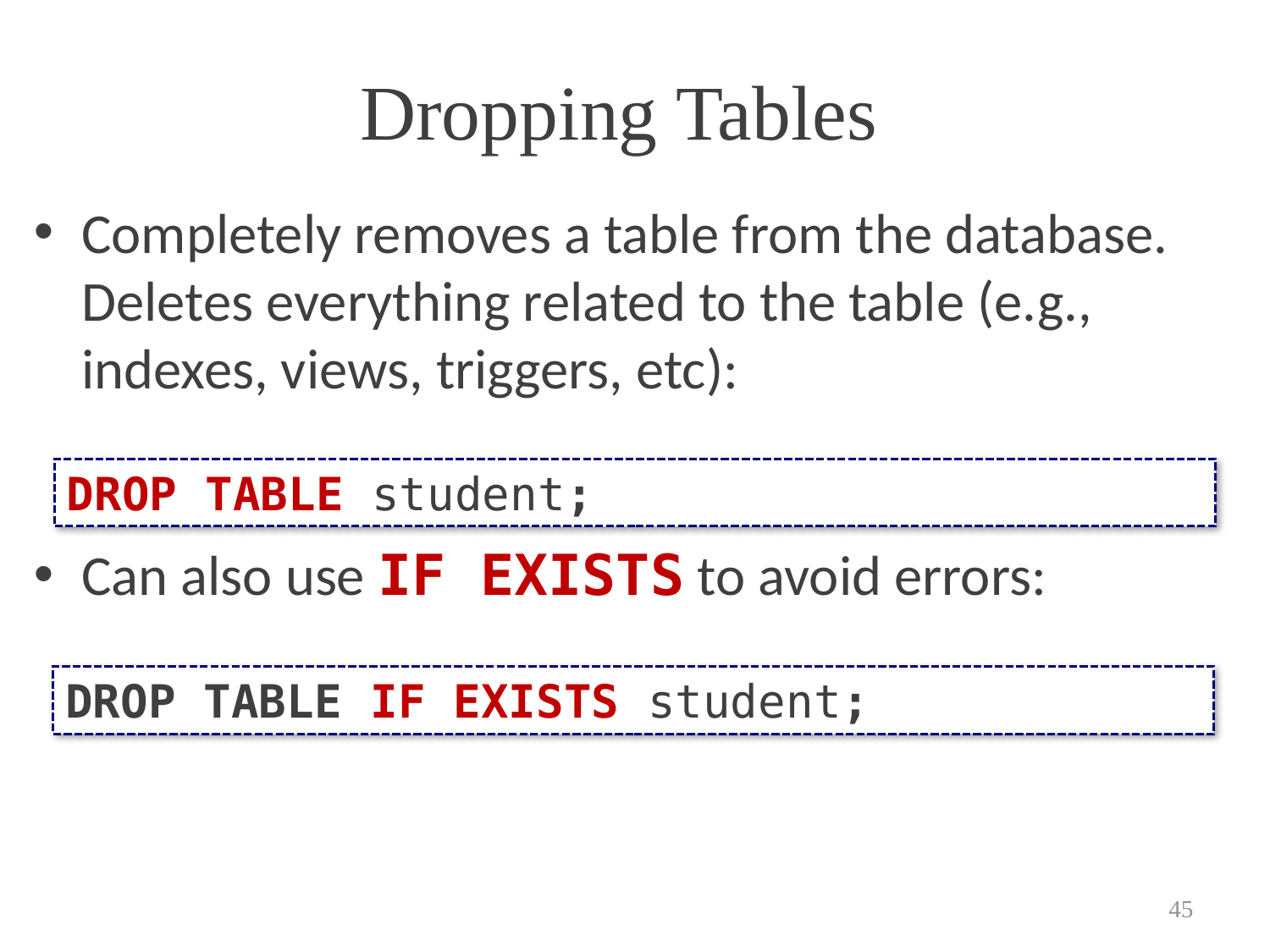

# Dropping Tables
Completely removes a table from the database. Deletes everything related to the table (e.g., indexes, views, triggers, etc):

Can also use IF EXISTS to avoid errors:
DROP TABLE student;
DROP TABLE IF EXISTS student;

45